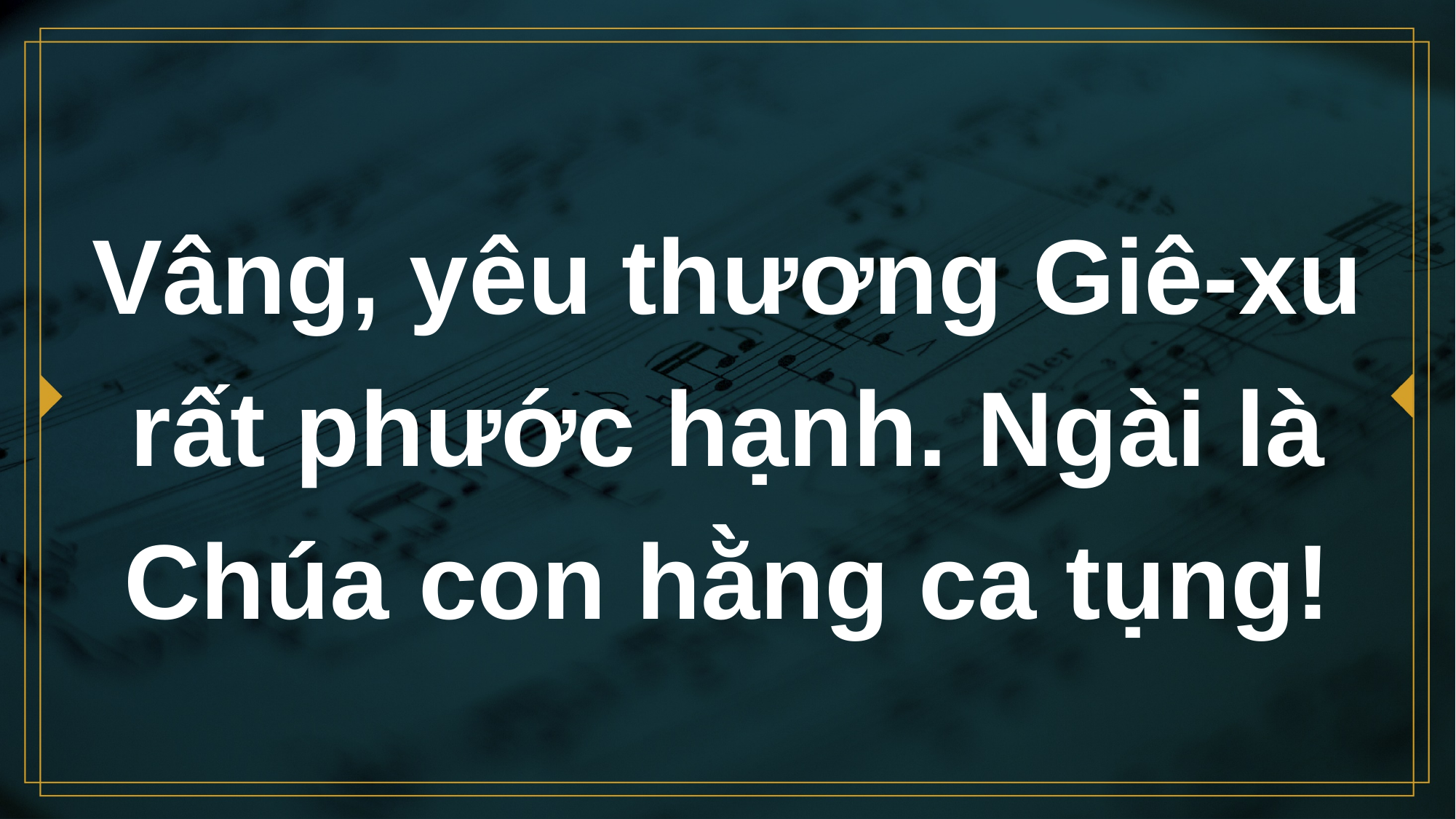

# Vâng, yêu thương Giê-xu rất phước hạnh. Ngài là Chúa con hằng ca tụng!